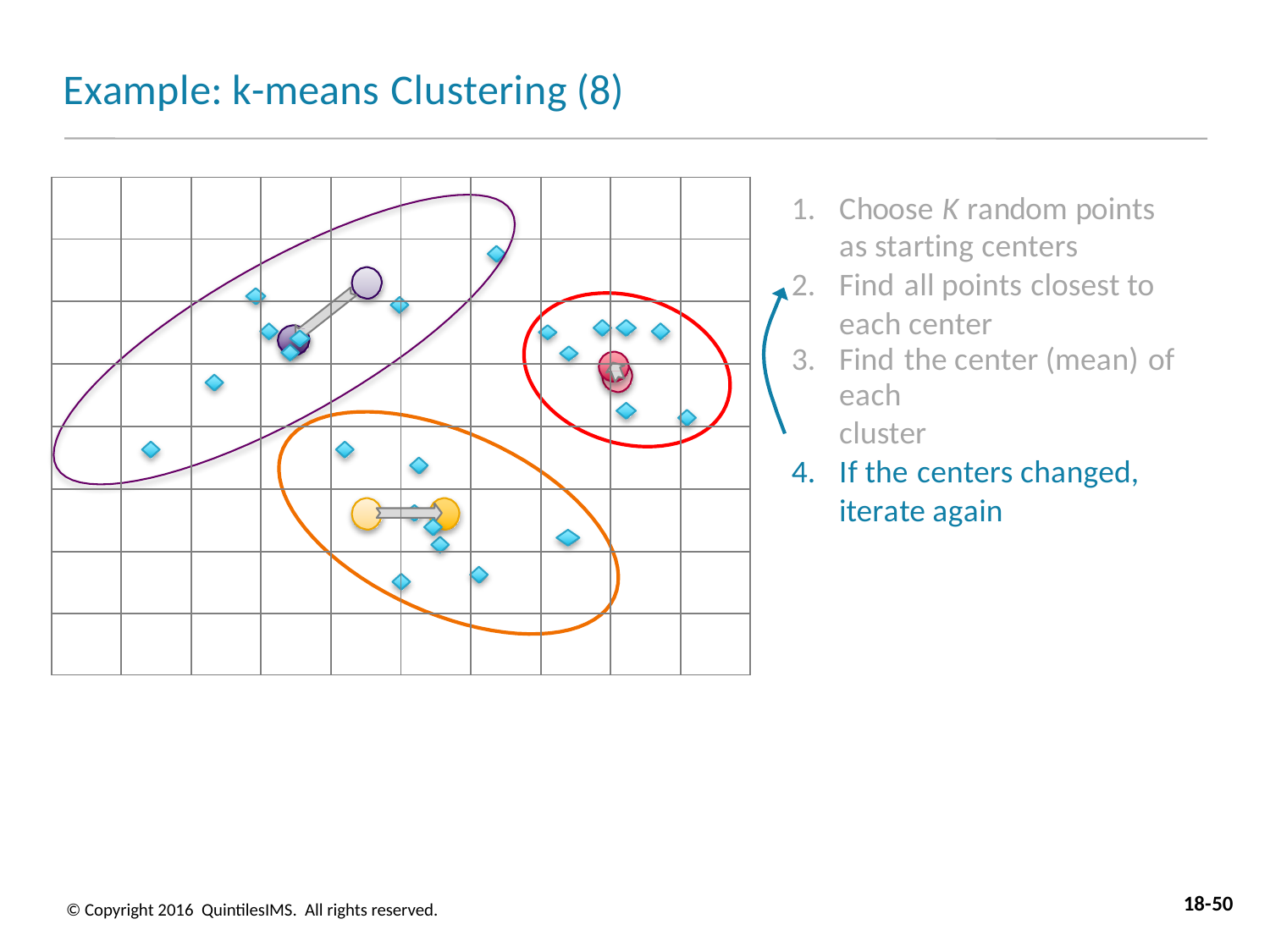

# Example: k-means Clustering (8)
|  |  |  |  |  |  |  |  |  |  |
| --- | --- | --- | --- | --- | --- | --- | --- | --- | --- |
|  |  |  |  |  |  |  |  |  |  |
|  |  |  |  |  |  |  |  |  |  |
|  |  |  |  |  |  |  |  |  |  |
|  |  |  |  |  |  |  |  |  |  |
|  |  |  |  |  |  |  |  |  |  |
|  |  |  |  |  |  |  |  |  |  |
|  |  |  |  |  |  |  |  |  |  |

Choose K random points as starting centers
Find all points closest to each center
Find the center (mean) of each
cluster
If the centers changed, iterate again

18-50
© Copyright 2016  QuintilesIMS.  All rights reserved.